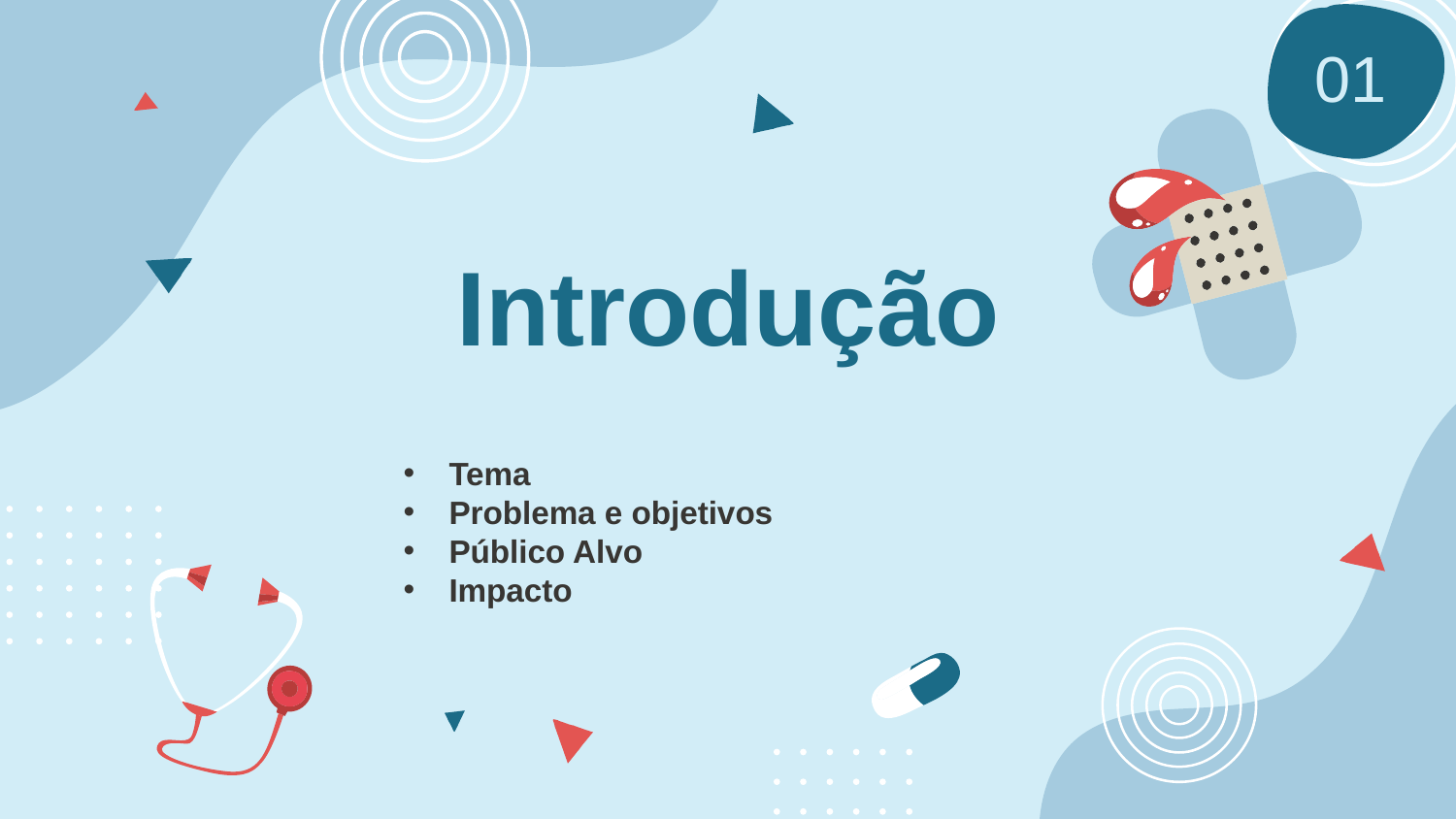

01

# Introdução
Tema
Problema e objetivos
Público Alvo
Impacto